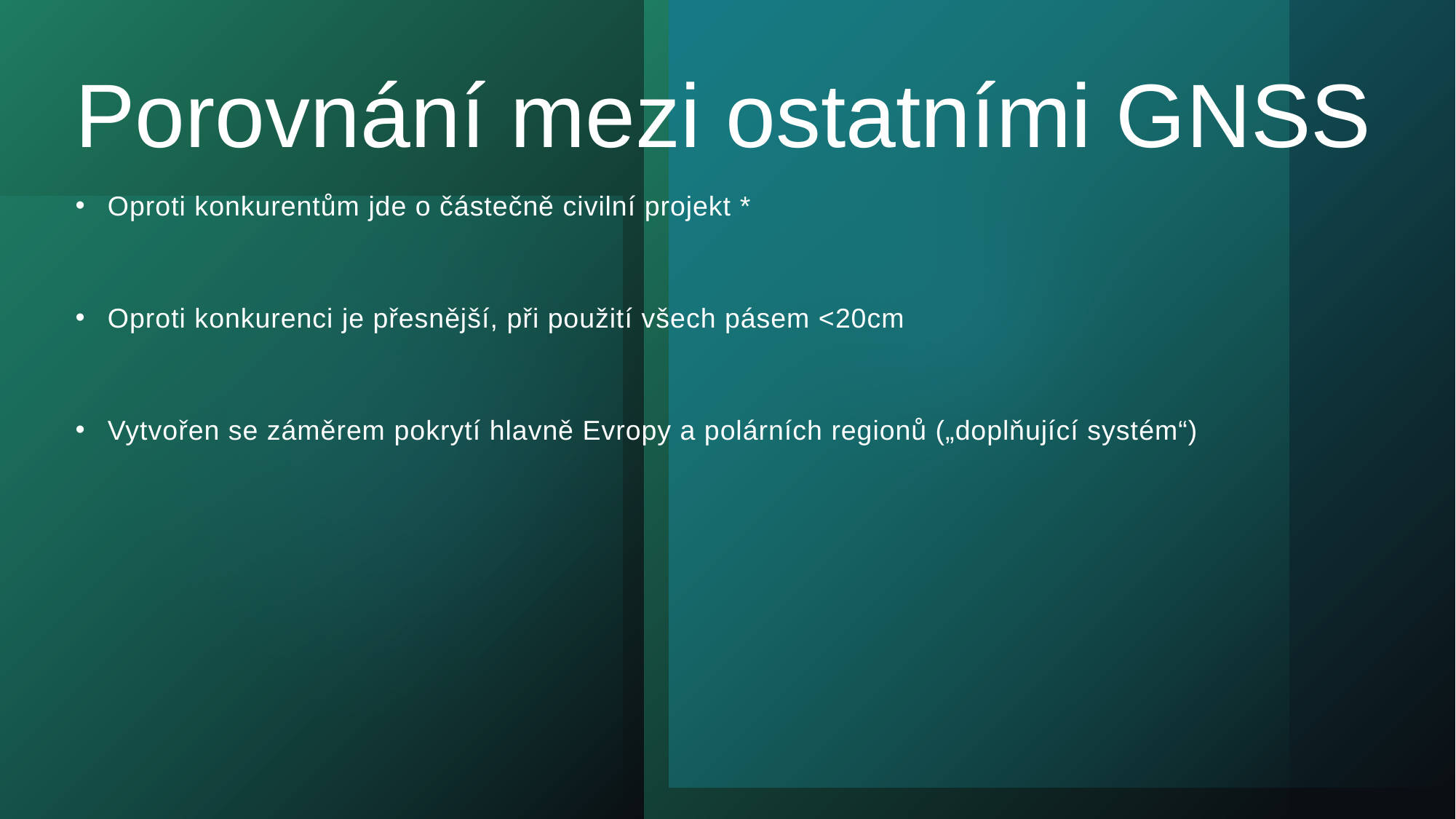

# Porovnání mezi ostatními GNSS
Oproti konkurentům jde o částečně civilní projekt *

Oproti konkurenci je přesnější, při použití všech pásem <20cm

Vytvořen se záměrem pokrytí hlavně Evropy a polárních regionů („doplňující systém“)